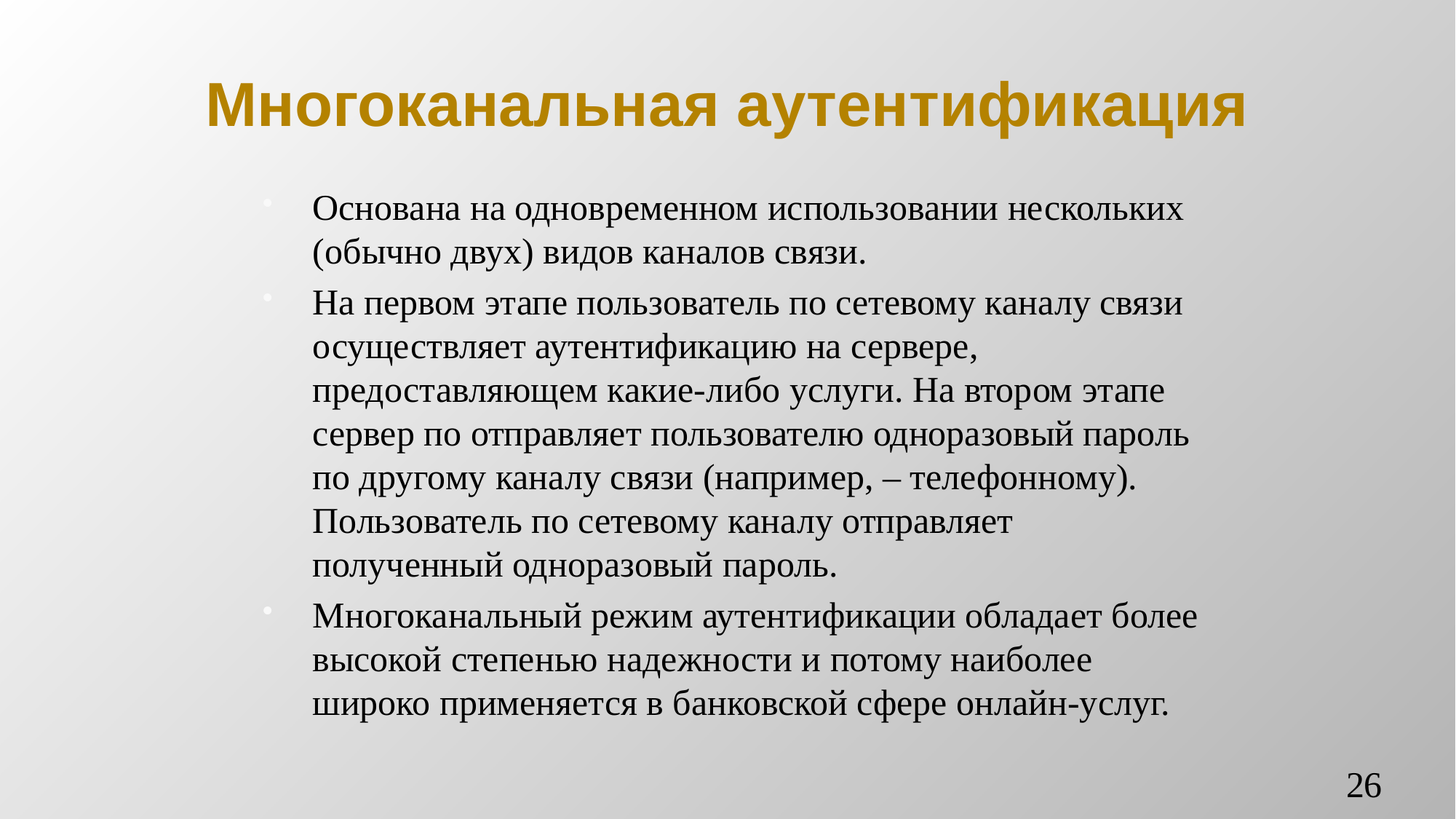

# Многоканальная аутентификация
Основана на одновременном использовании нескольких (обычно двух) видов каналов связи.
На первом этапе пользователь по сетевому каналу связи осуществляет аутентификацию на сервере, предоставляющем какие-либо услуги. На втором этапе сервер по отправляет пользователю одноразовый пароль по другому каналу связи (например, – телефонному). Пользователь по сетевому каналу отправляет полученный одноразовый пароль.
Многоканальный режим аутентификации обладает более высокой степенью надежности и потому наиболее широко применяется в банковской сфере онлайн-услуг.
26